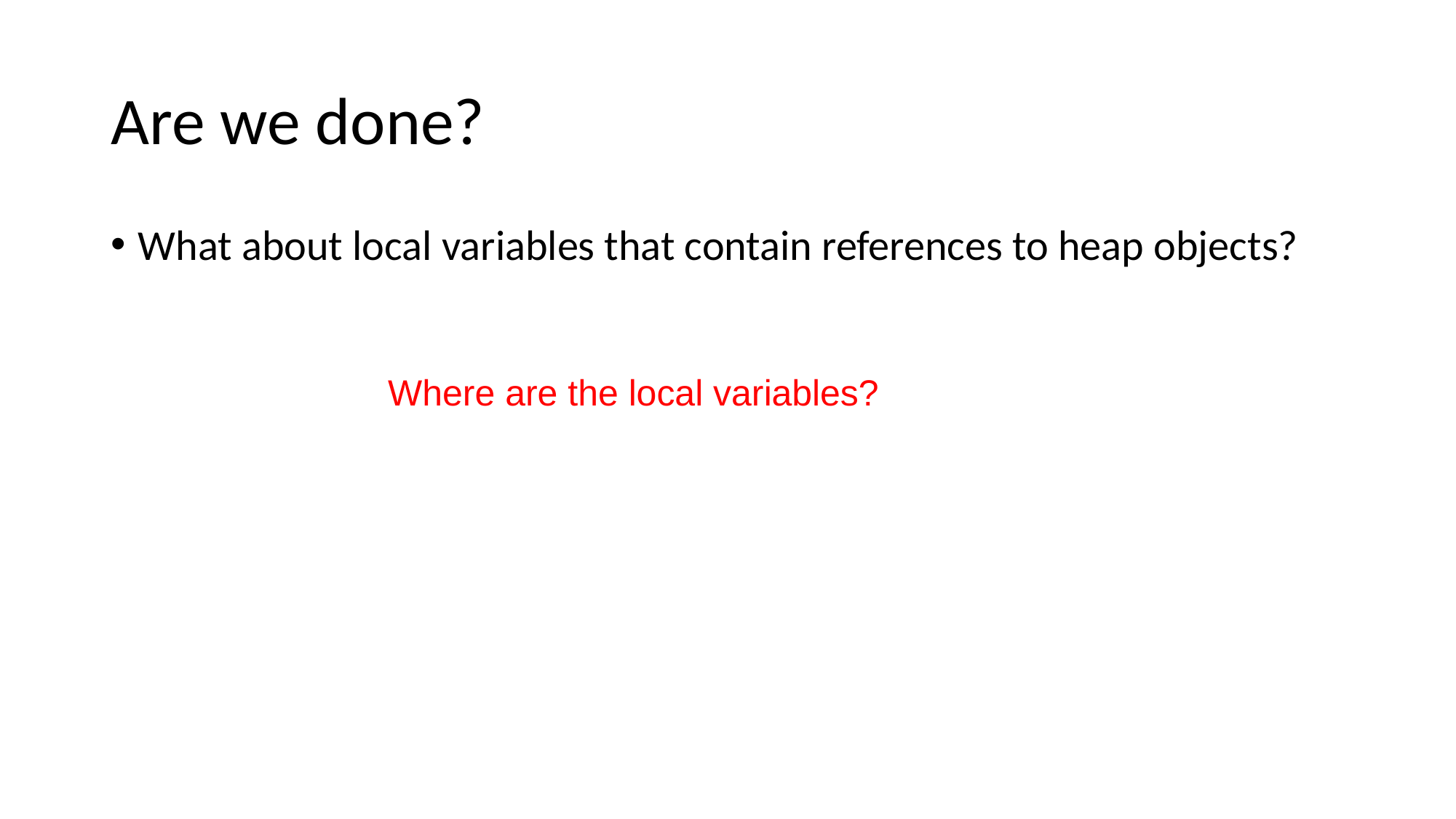

# Are we done?
What about local variables that contain references to heap objects?

Where are the local variables?